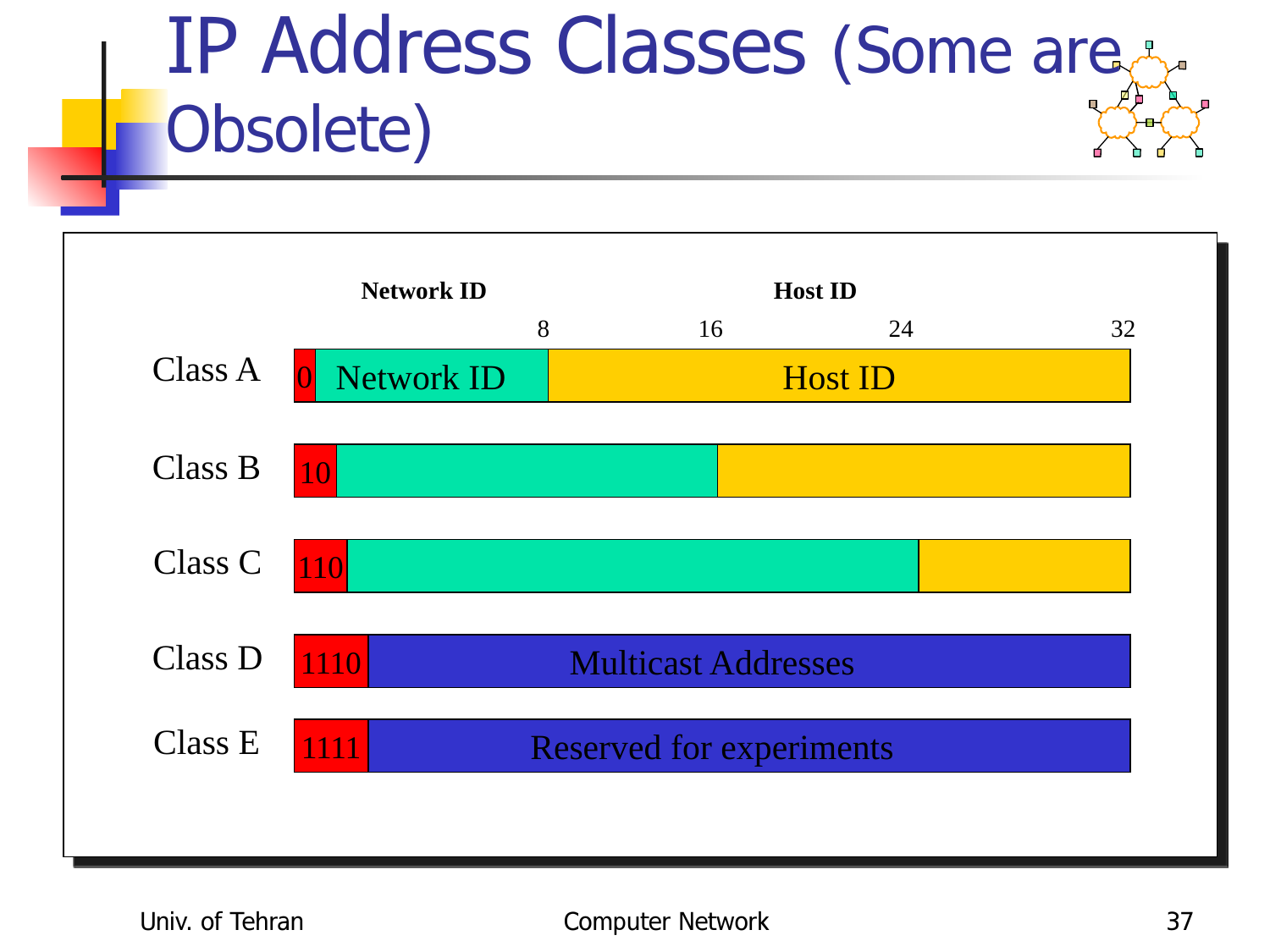

# IP Address Classes (Some are Obsolete)

Network ID
Host ID
8
16
24
32
Class A
Network ID
0
Host ID
Class B

10

Class C

110

Class D
Multicast Addresses
1110
Class E
Reserved for experiments
1111
Univ. of Tehran
Computer Network
37